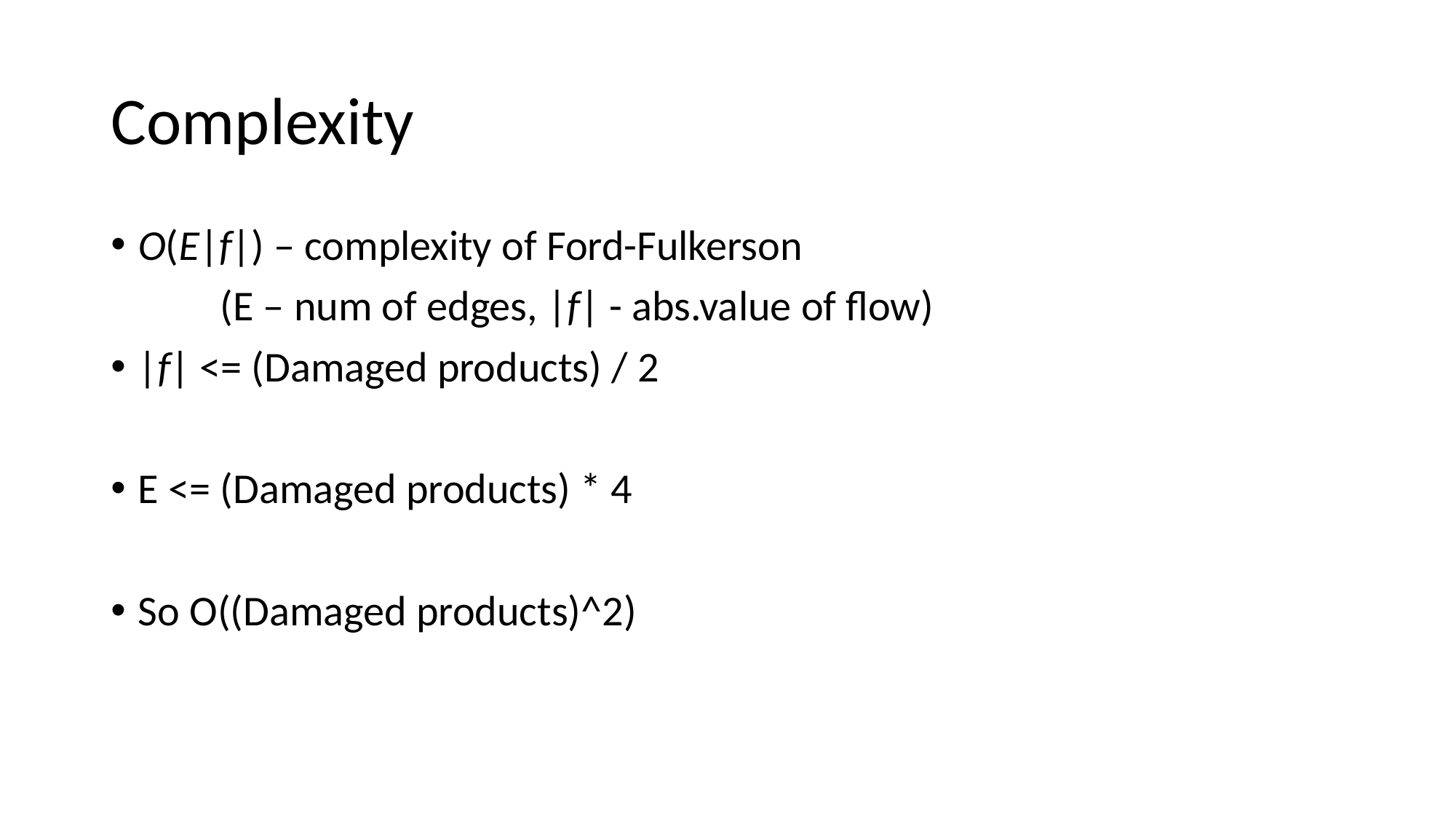

# Complexity
O(E|f|) – complexity of Ford-Fulkerson
	(E – num of edges, |f| - abs.value of flow)
|f| <= (Damaged products) / 2

E <= (Damaged products) * 4

So O((Damaged products)^2)